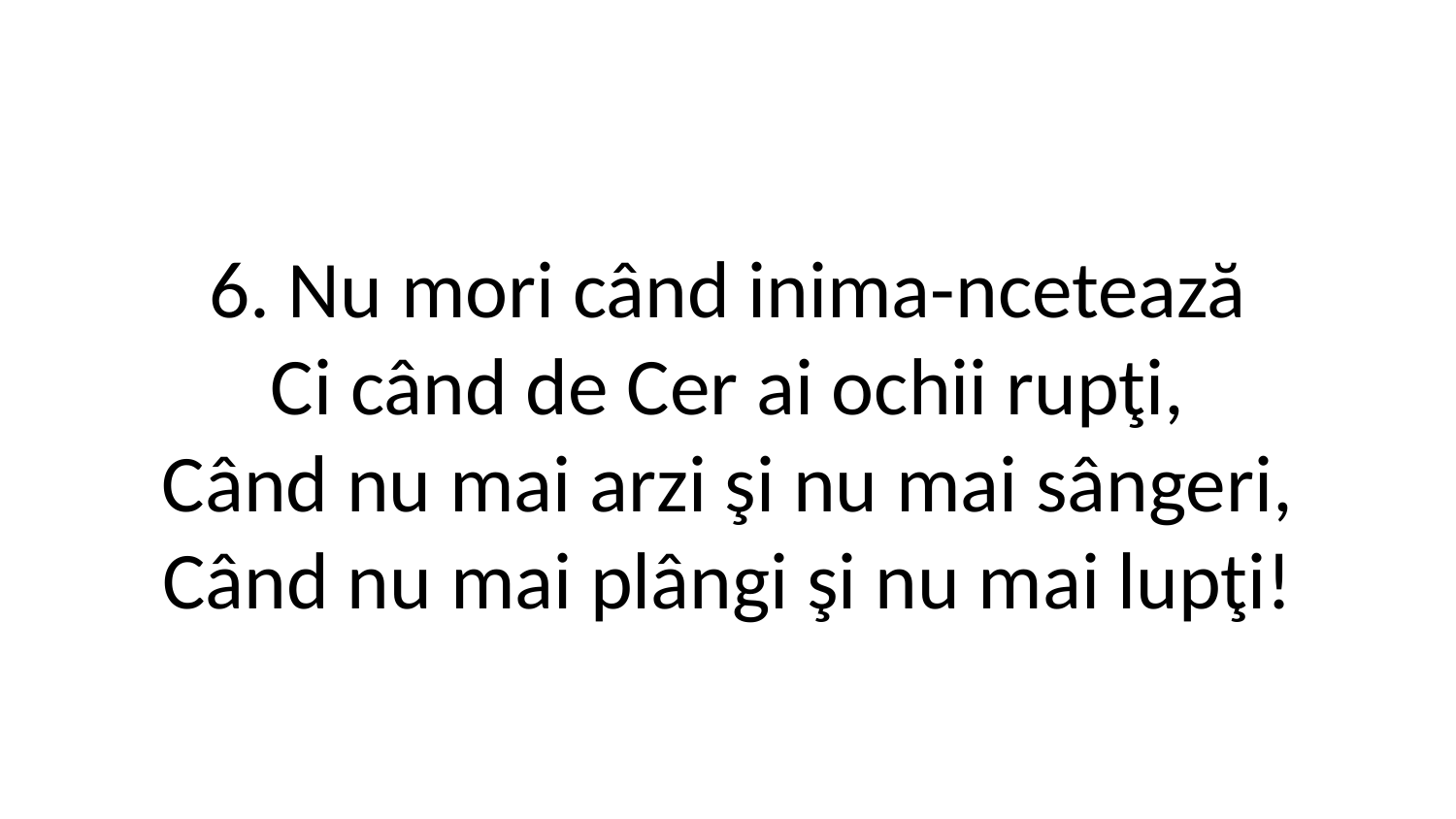

6. Nu mori când inima-ncetează
Ci când de Cer ai ochii rupţi,
Când nu mai arzi şi nu mai sângeri,
Când nu mai plângi şi nu mai lupţi!